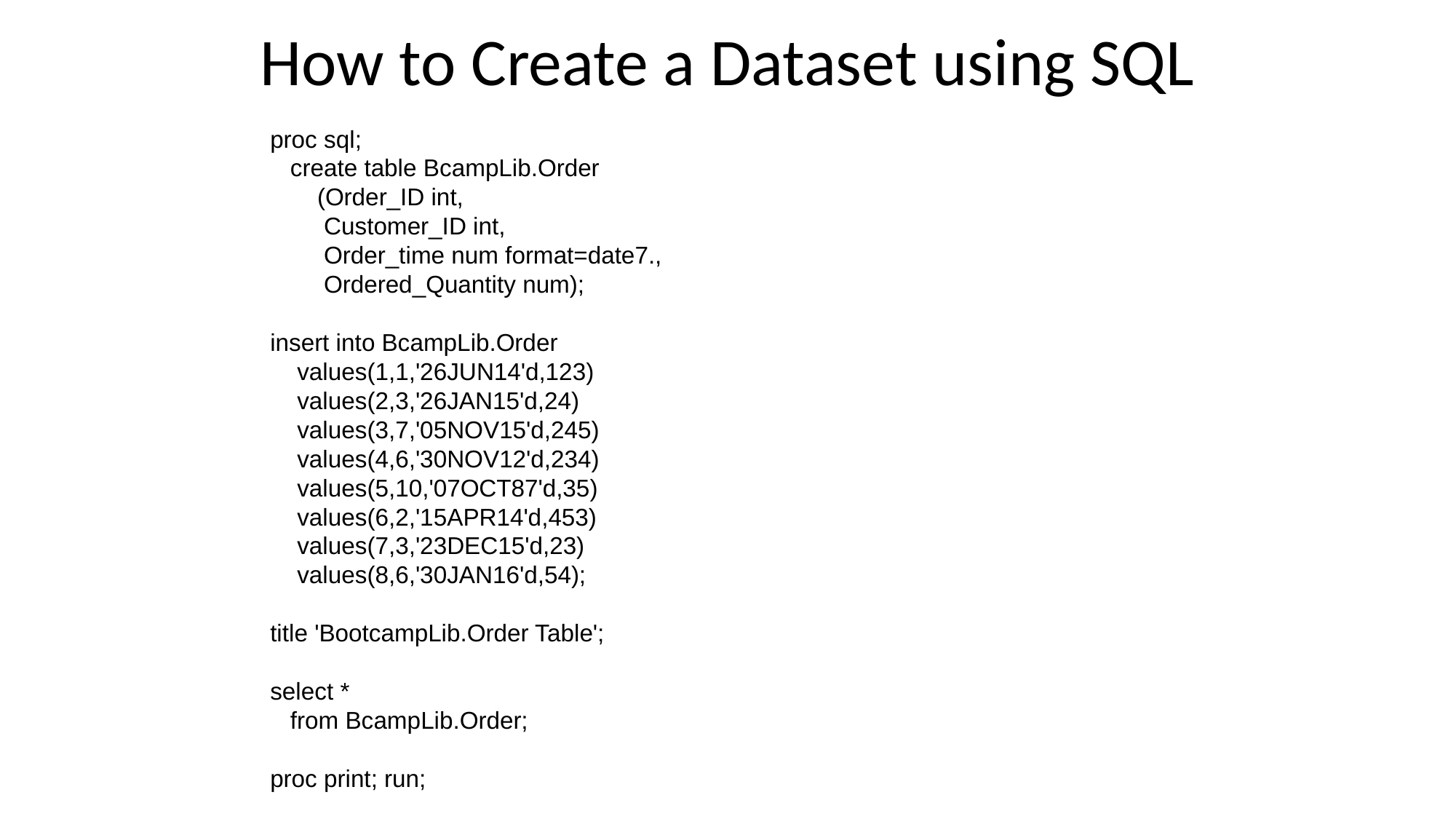

# How to Create a Dataset using SQL
proc sql;
   create table BcampLib.Order
       (Order_ID int,
        Customer_ID int,
        Order_time num format=date7.,
        Ordered_Quantity num);

insert into BcampLib.Order
    values(1,1,'26JUN14'd,123)
    values(2,3,'26JAN15'd,24)
    values(3,7,'05NOV15'd,245)
    values(4,6,'30NOV12'd,234)
    values(5,10,'07OCT87'd,35)
    values(6,2,'15APR14'd,453)
    values(7,3,'23DEC15'd,23)
    values(8,6,'30JAN16'd,54);

title 'BootcampLib.Order Table';

select *
   from BcampLib.Order;

proc print; run;